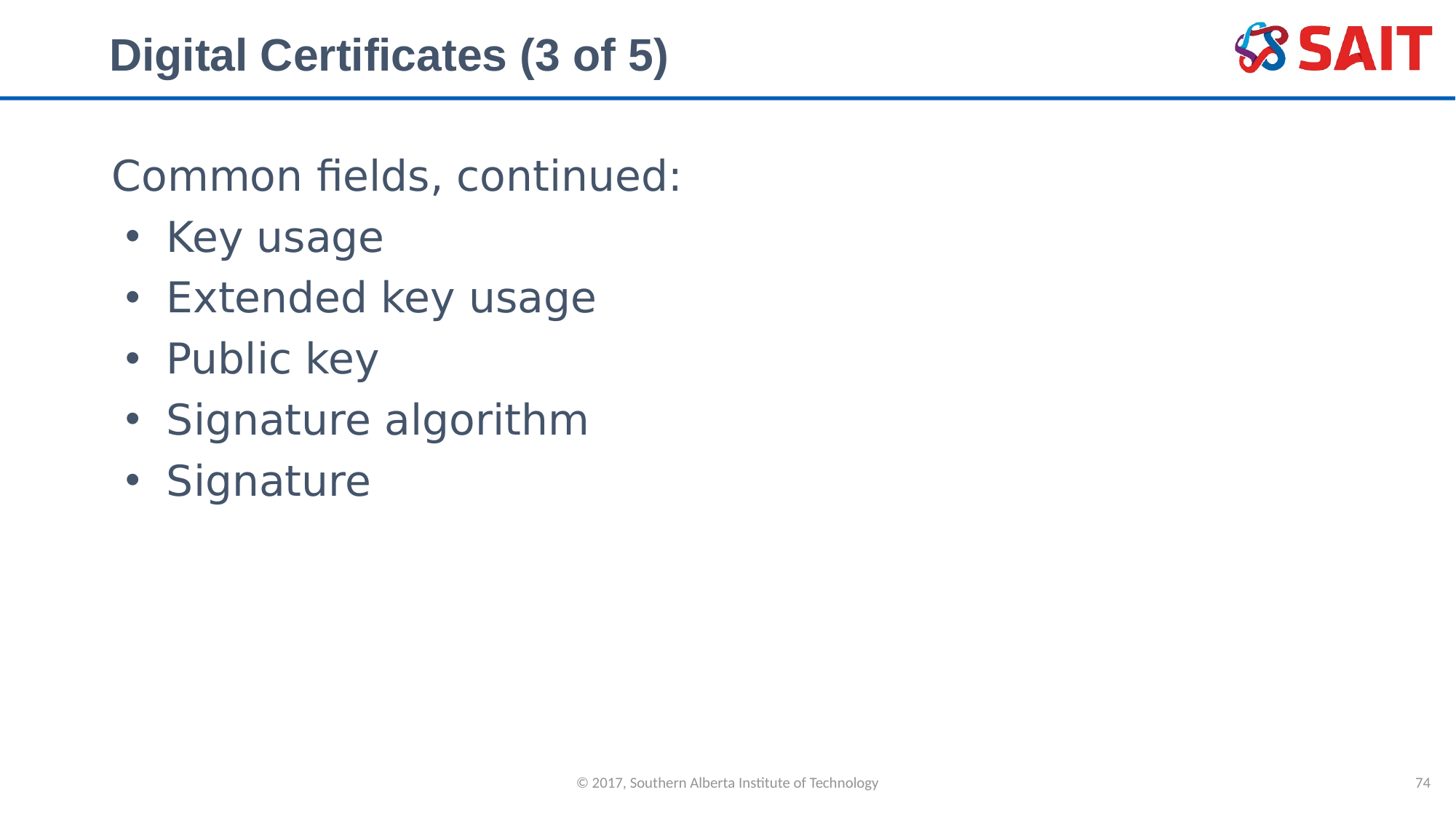

# Digital Certificates (3 of 5)
Common fields, continued:
Key usage
Extended key usage
Public key
Signature algorithm
Signature